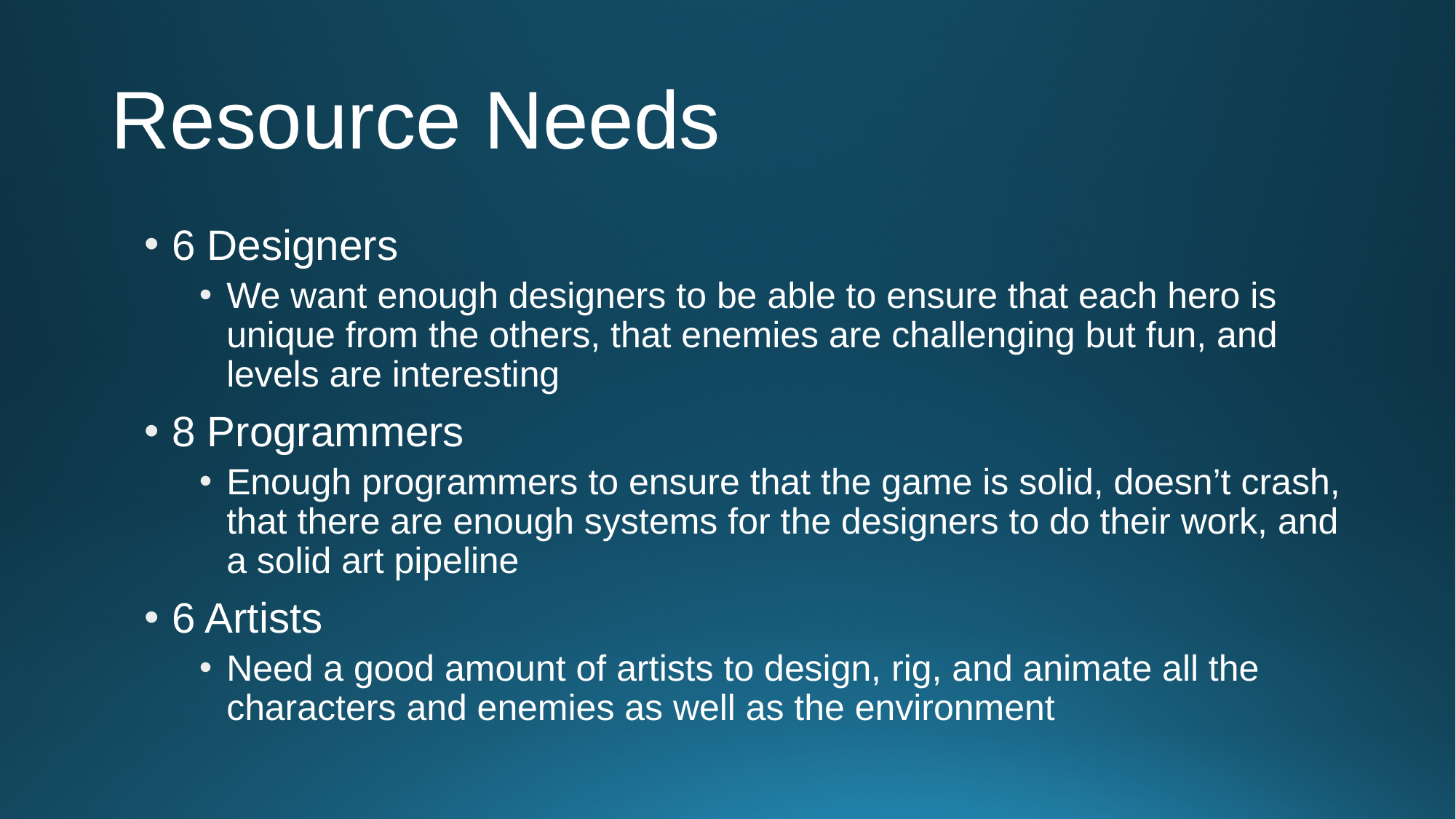

# Resource Needs
6 Designers
We want enough designers to be able to ensure that each hero is unique from the others, that enemies are challenging but fun, and levels are interesting
8 Programmers
Enough programmers to ensure that the game is solid, doesn’t crash, that there are enough systems for the designers to do their work, and a solid art pipeline
6 Artists
Need a good amount of artists to design, rig, and animate all the characters and enemies as well as the environment